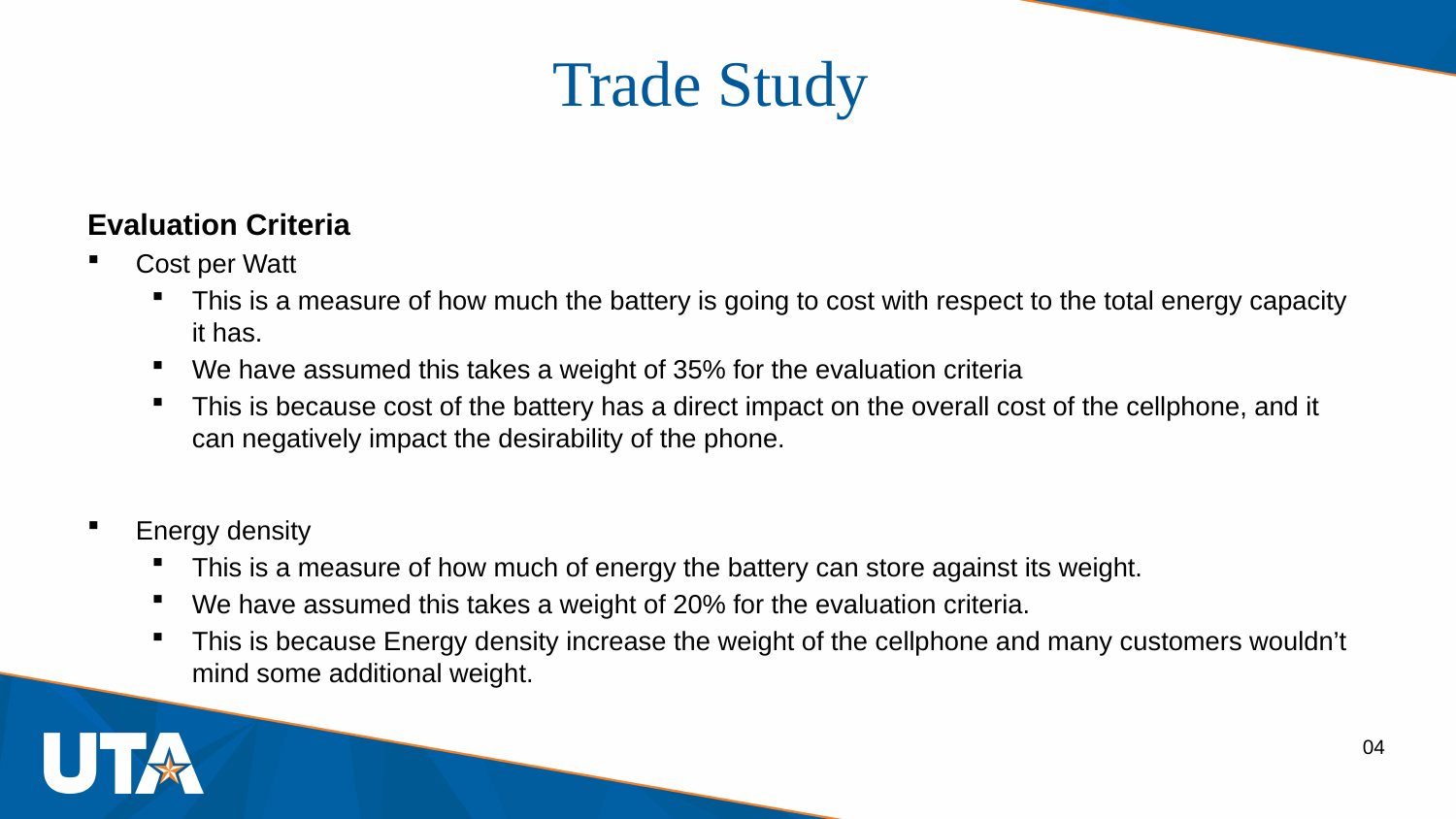

Trade Study
Evaluation Criteria
Cost per Watt
This is a measure of how much the battery is going to cost with respect to the total energy capacity it has.
We have assumed this takes a weight of 35% for the evaluation criteria
This is because cost of the battery has a direct impact on the overall cost of the cellphone, and it can negatively impact the desirability of the phone.

Energy density
This is a measure of how much of energy the battery can store against its weight.
We have assumed this takes a weight of 20% for the evaluation criteria.
This is because Energy density increase the weight of the cellphone and many customers wouldn’t mind some additional weight.
04